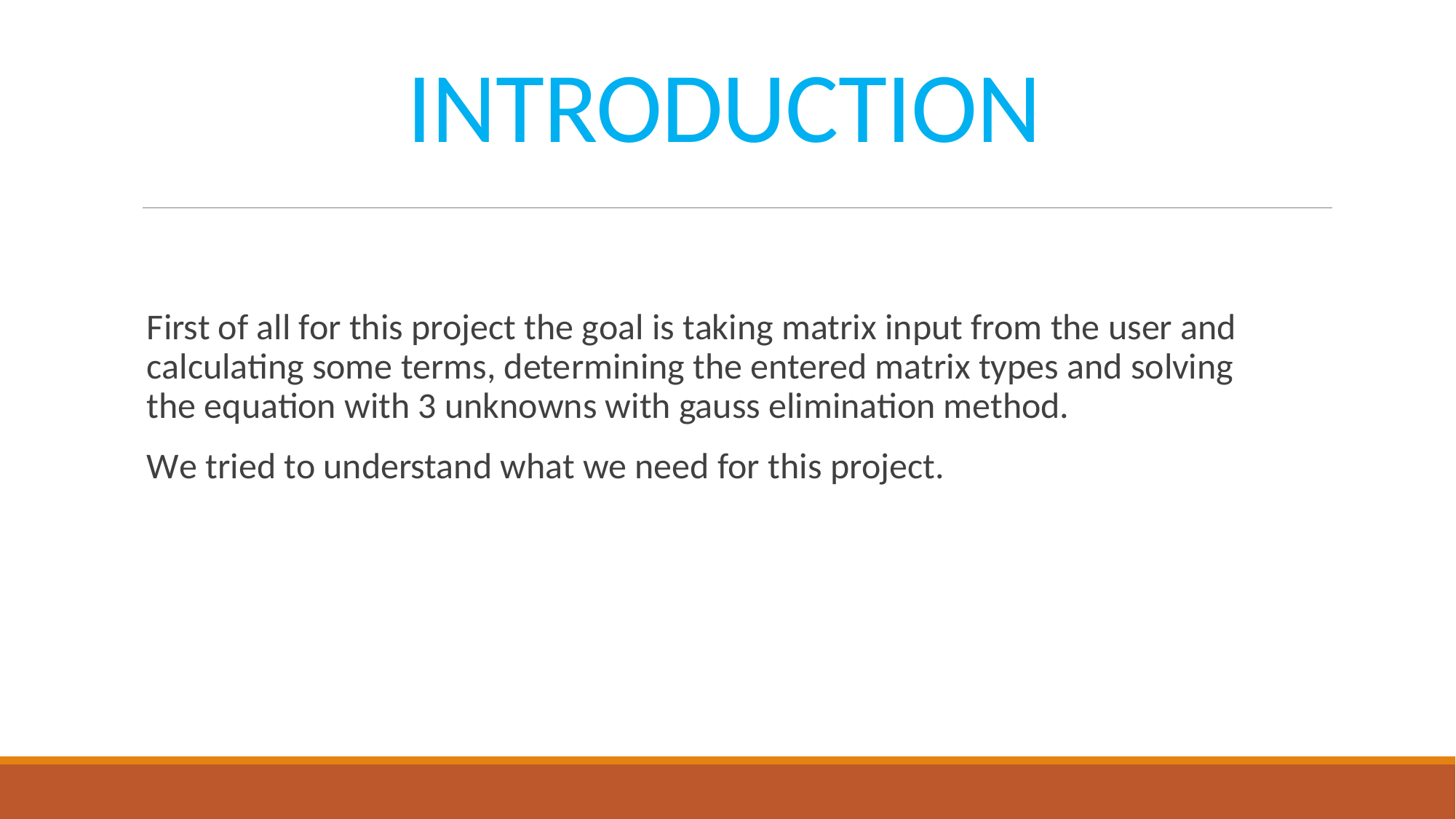

# INTRODUCTION
First of all for this project the goal is taking matrix input from the user and calculating some terms, determining the entered matrix types and solving the equation with 3 unknowns with gauss elimination method.
We tried to understand what we need for this project.